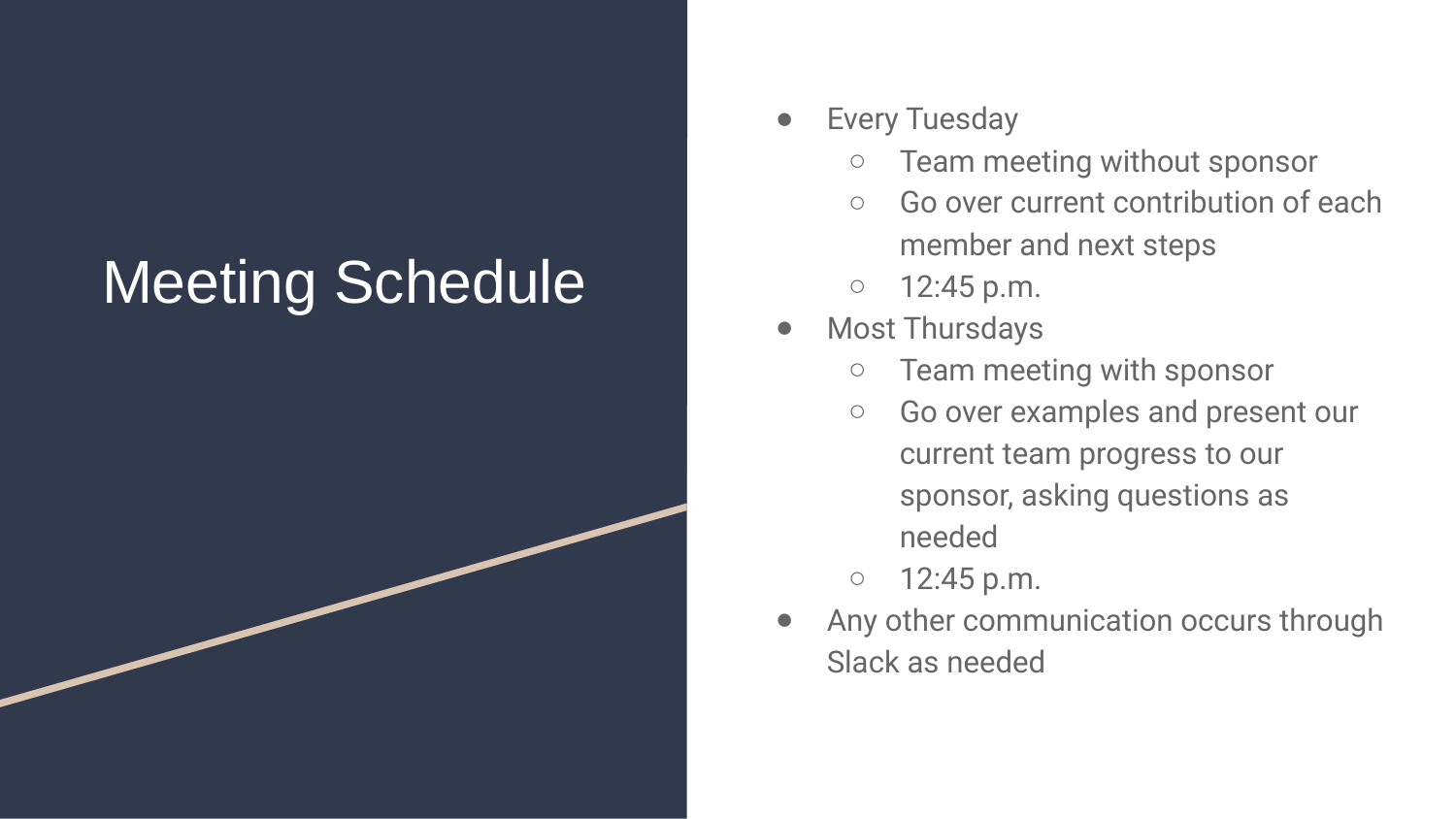

# Meeting Schedule
Every Tuesday
Team meeting without sponsor
Go over current contribution of each member and next steps
12:45 p.m.
Most Thursdays
Team meeting with sponsor
Go over examples and present our current team progress to our sponsor, asking questions as needed
12:45 p.m.
Any other communication occurs through Slack as needed